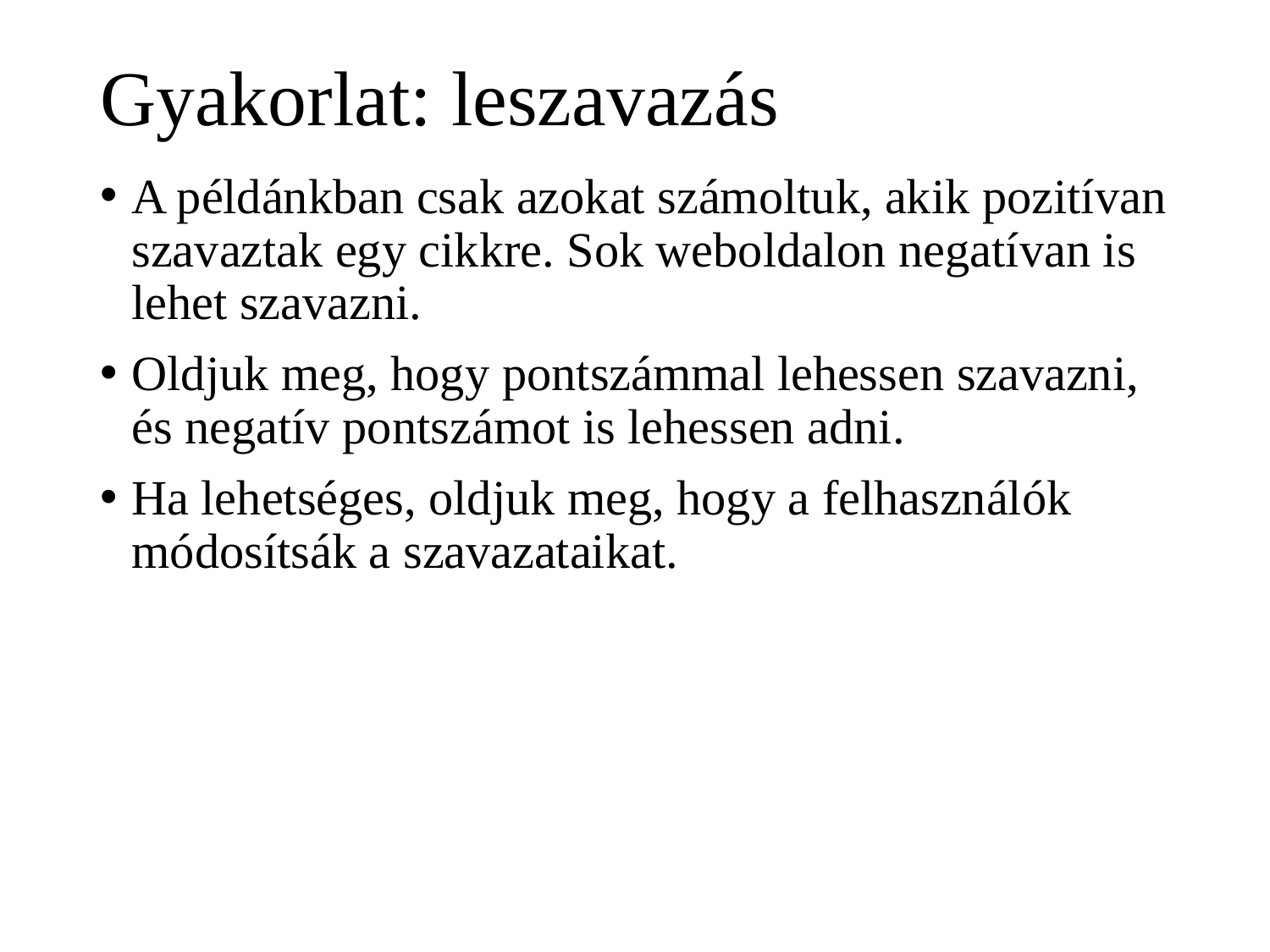

# Gyakorlat: leszavazás
A példánkban csak azokat számoltuk, akik pozitívan szavaztak egy cikkre. Sok weboldalon negatívan is lehet szavazni.
Oldjuk meg, hogy pontszámmal lehessen szavazni, és negatív pontszámot is lehessen adni.
Ha lehetséges, oldjuk meg, hogy a felhasználók módosítsák a szavazataikat.